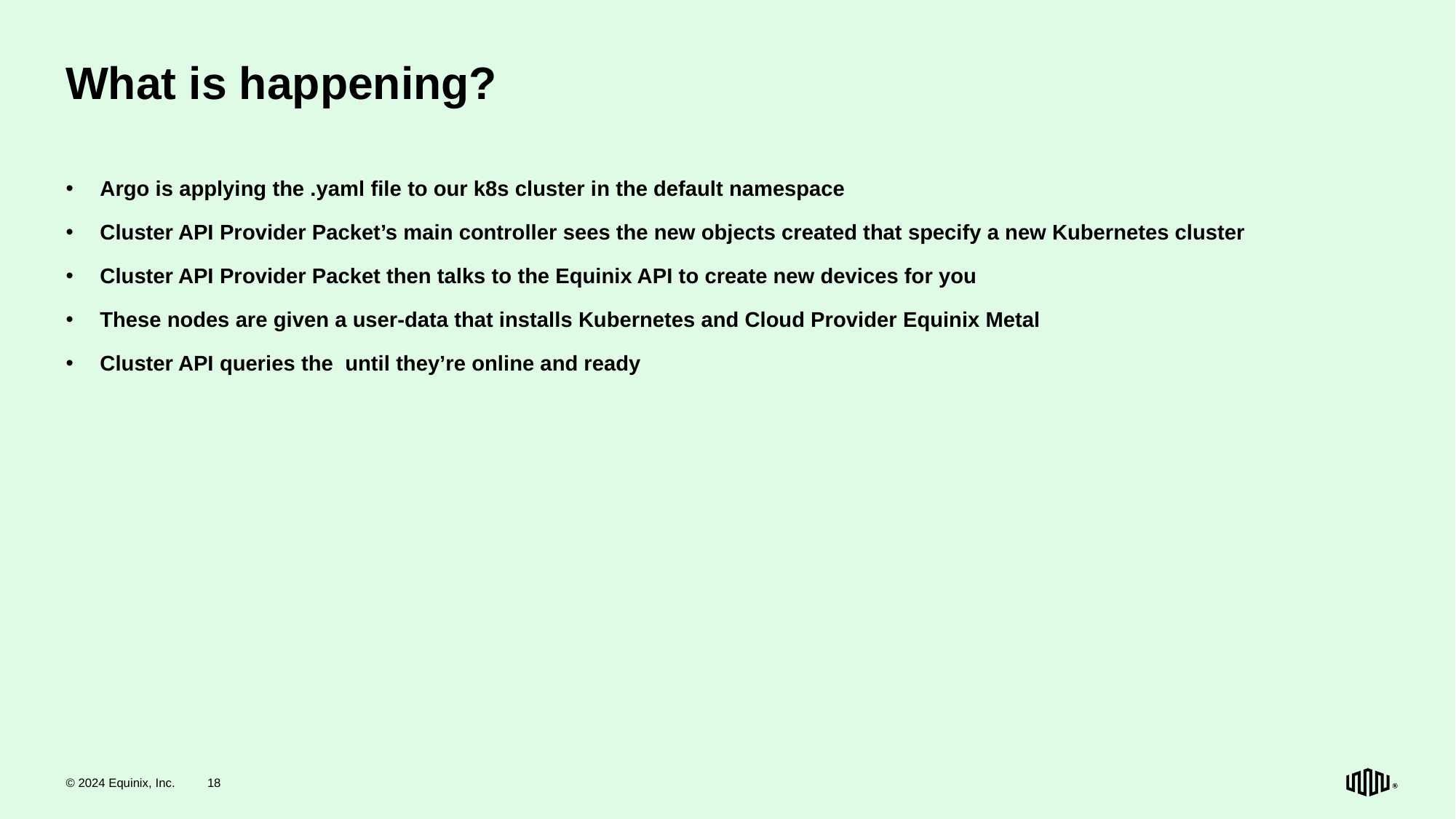

# What is happening?
Argo is applying the .yaml file to our k8s cluster in the default namespace
Cluster API Provider Packet’s main controller sees the new objects created that specify a new Kubernetes cluster
Cluster API Provider Packet then talks to the Equinix API to create new devices for you
These nodes are given a user-data that installs Kubernetes and Cloud Provider Equinix Metal
Cluster API queries the  until they’re online and ready
© 2024 Equinix, Inc.
18